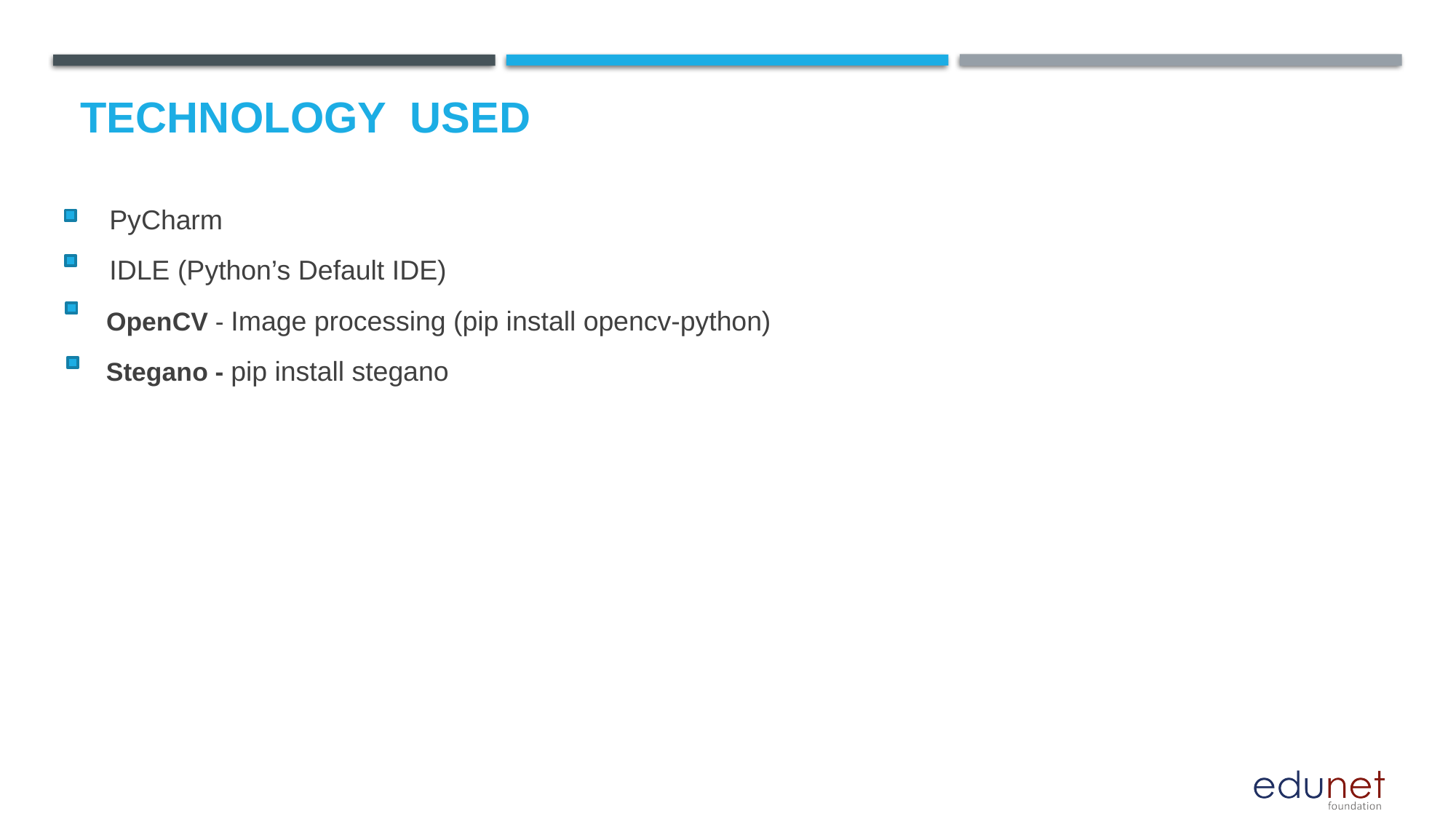

# Technology  used

      PyCharm
      IDLE (Python’s Default IDE)
      OpenCV - Image processing (pip install opencv-python)
      Stegano - pip install stegano